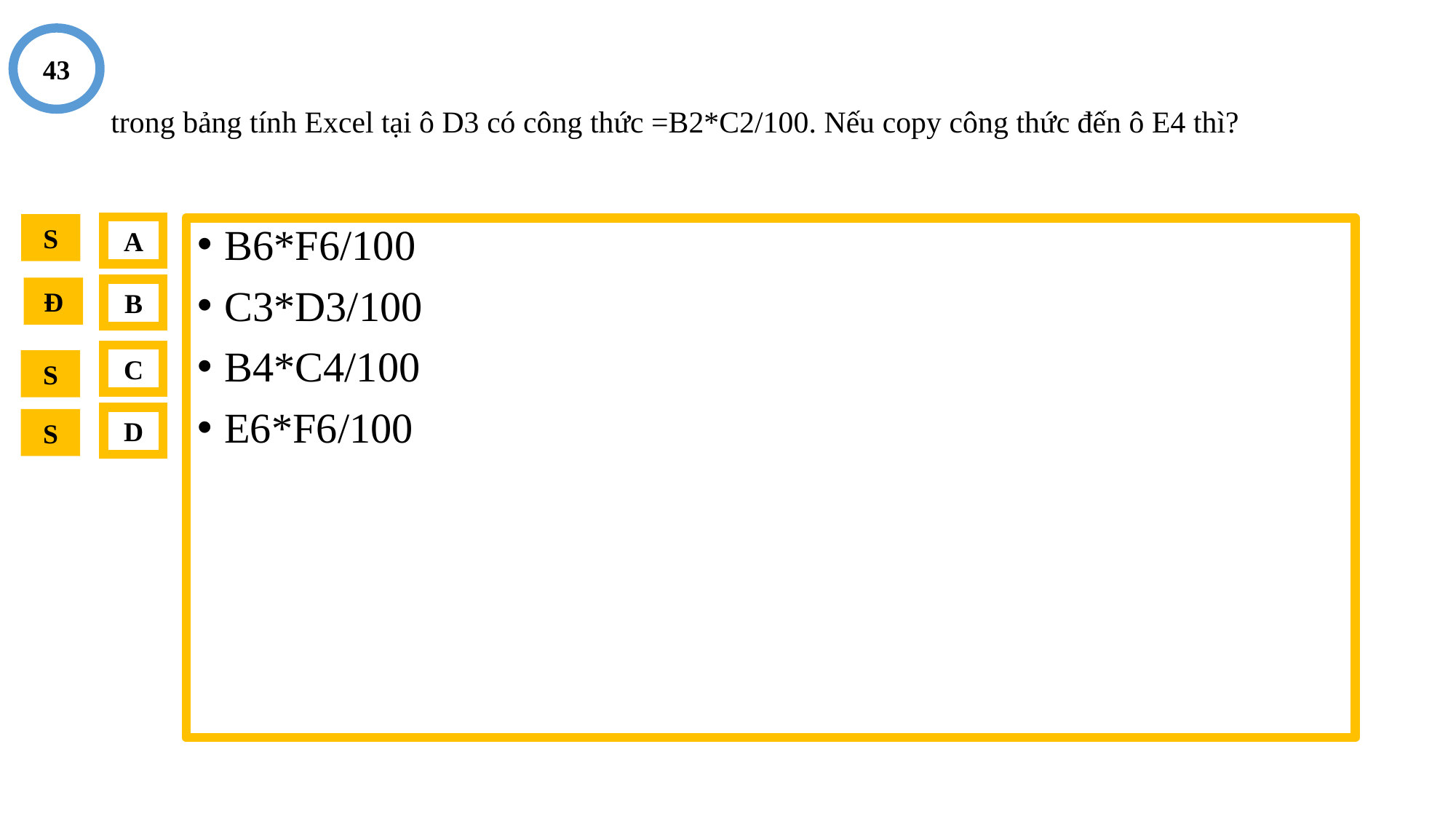

43
# trong bảng tính Excel tại ô D3 có công thức =B2*C2/100. Nếu copy công thức đến ô E4 thì?
S
A
B6*F6/100
C3*D3/100
B4*C4/100
E6*F6/100
Đ
B
C
S
D
S